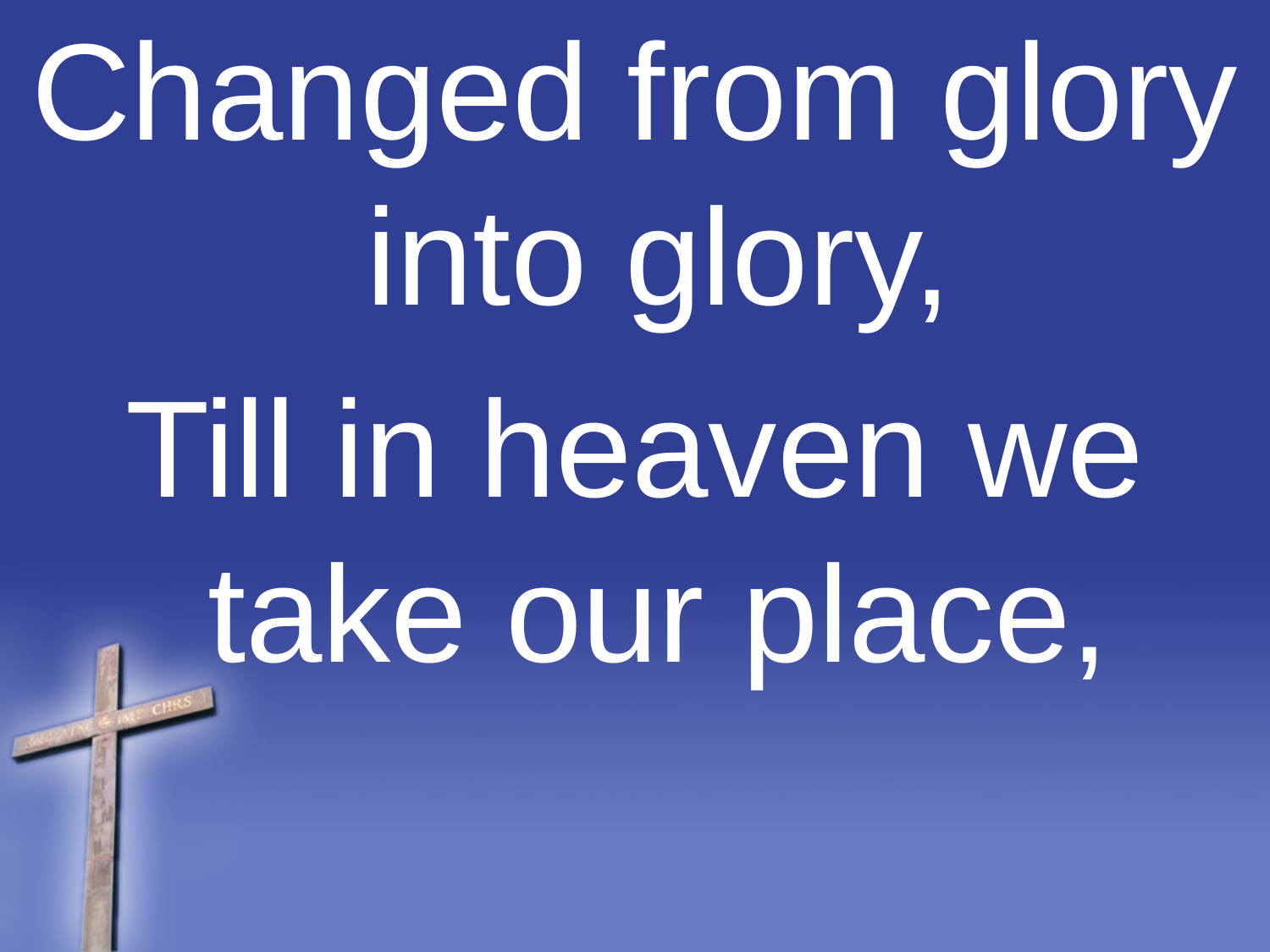

Changed from glory into glory,
Till in heaven we take our place,